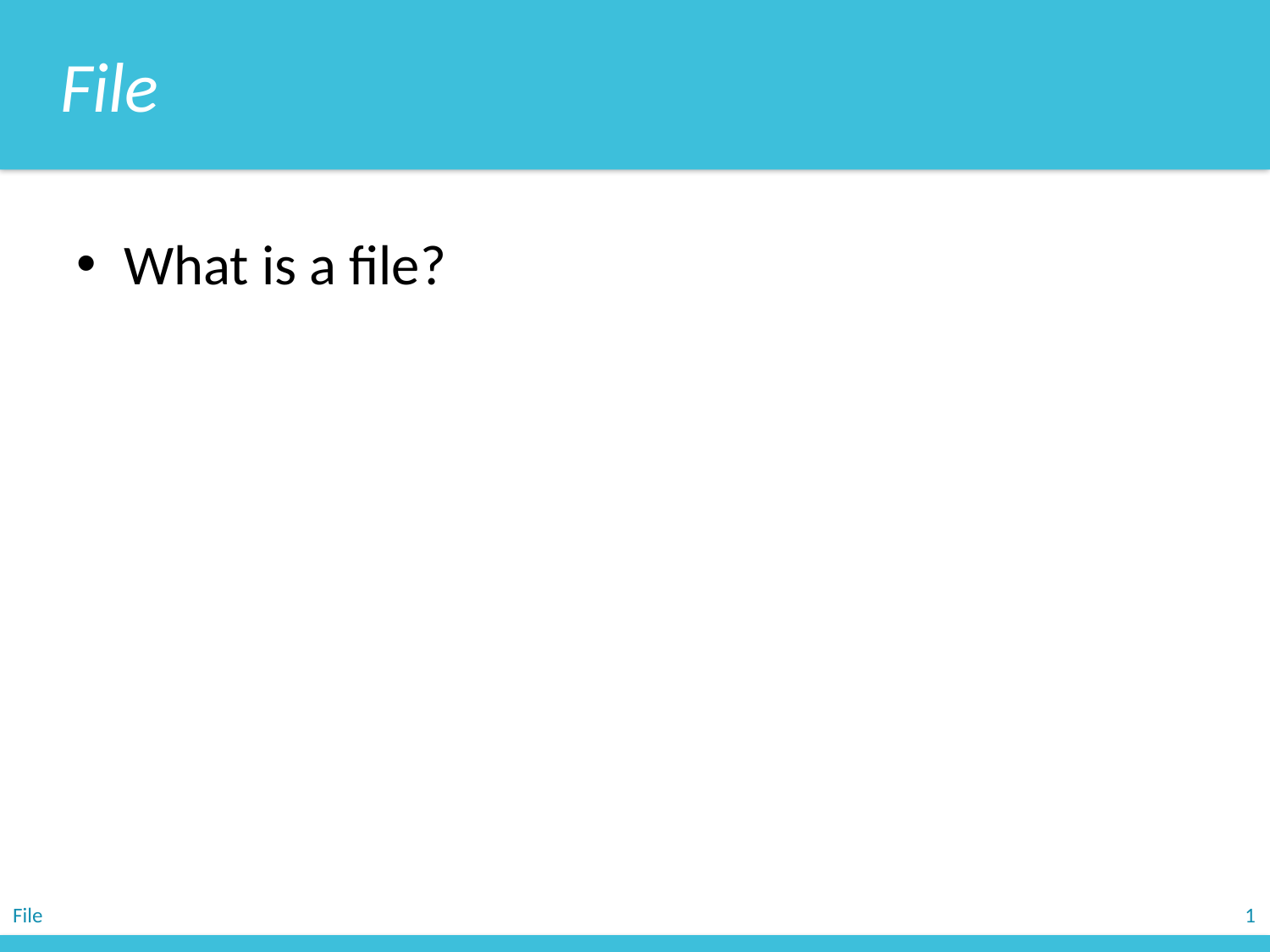

File
What is a file?

File
1